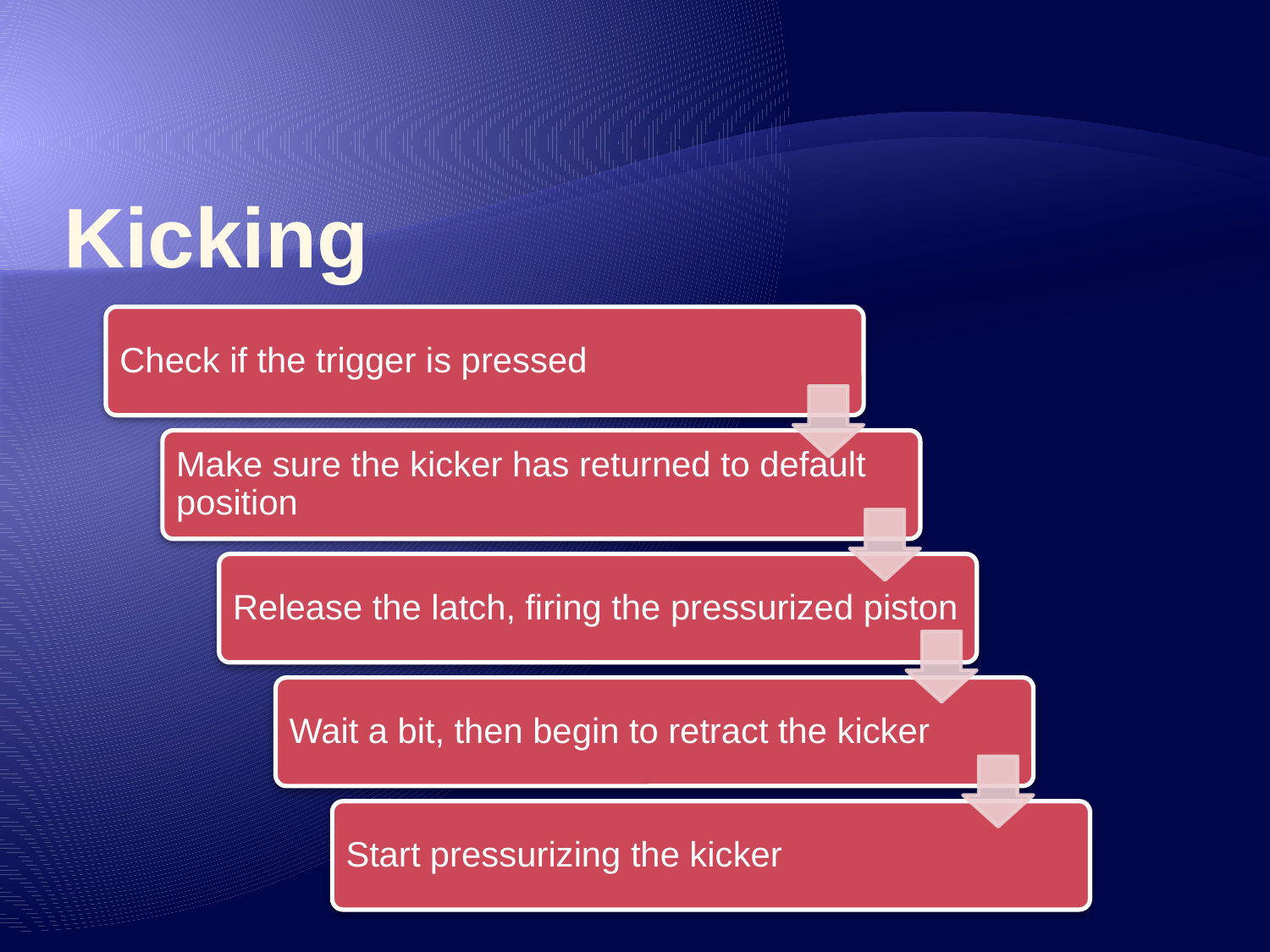

# Kicking
Check if the trigger is pressed
Make sure the kicker has returned to default position
Release the latch, firing the pressurized piston
Wait a bit, then begin to retract the kicker
Start pressurizing the kicker